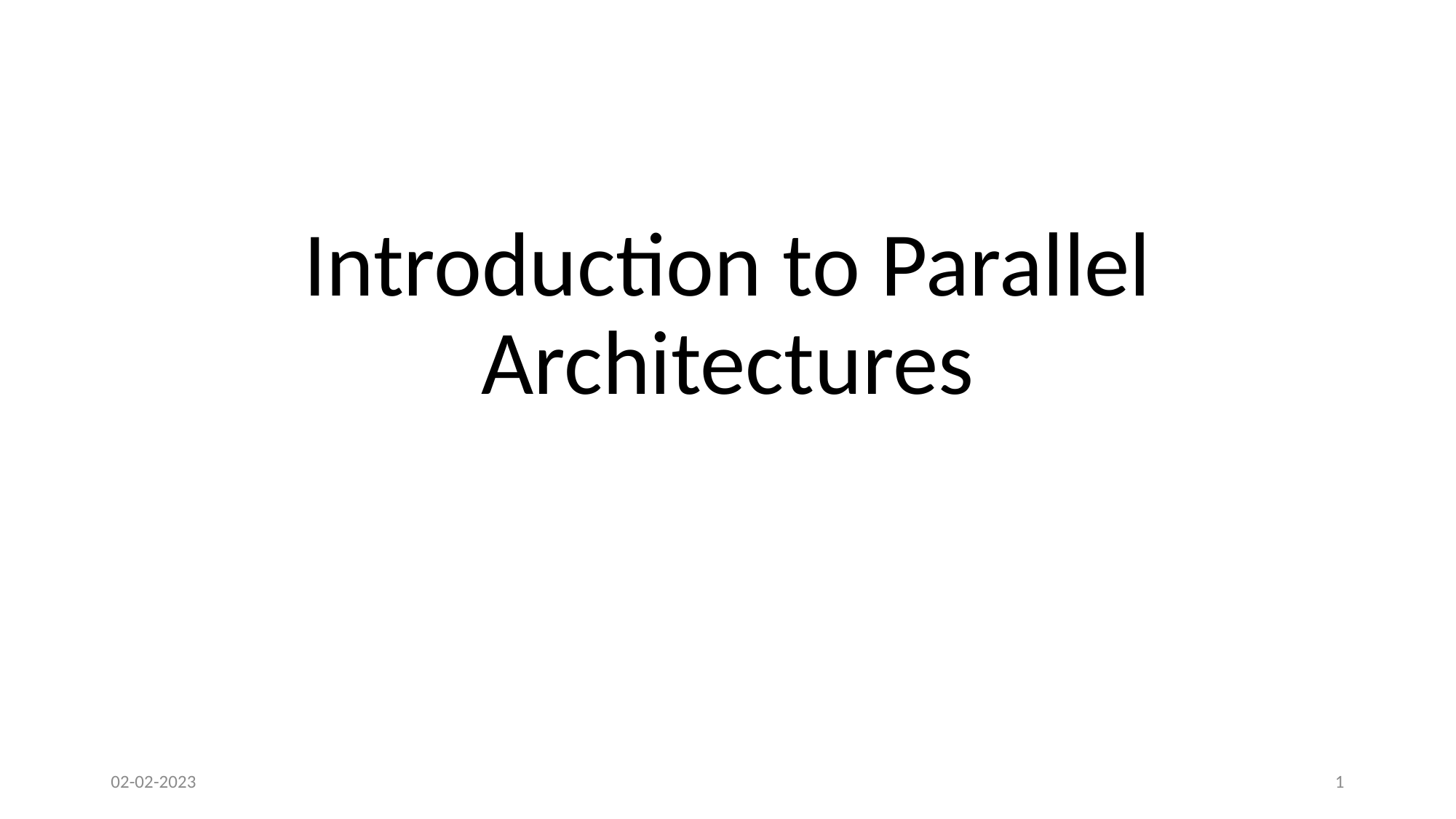

# Introduction to Parallel Architectures

02-02-2023
1